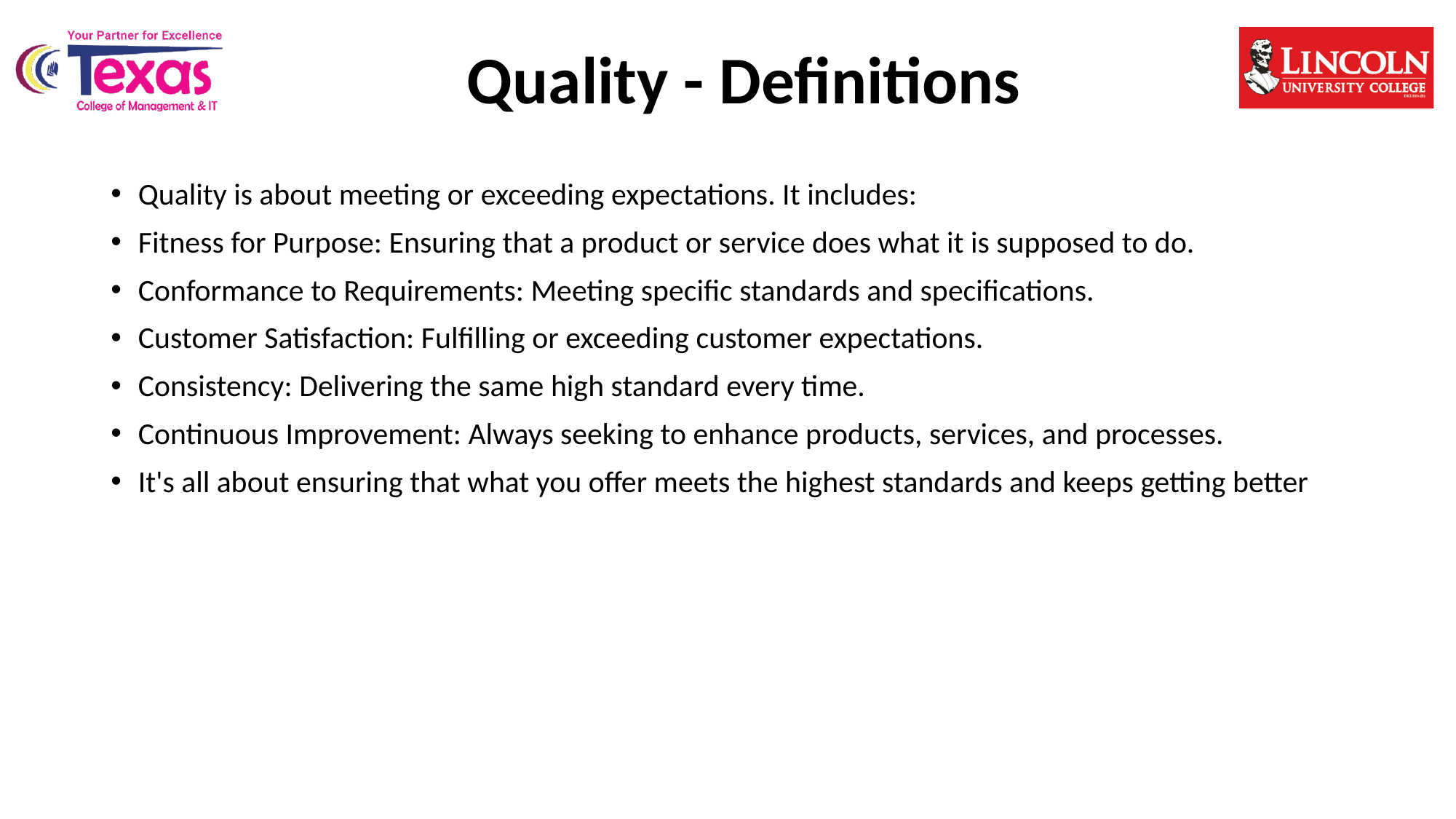

# Quality - Definitions
Quality is about meeting or exceeding expectations. It includes:
Fitness for Purpose: Ensuring that a product or service does what it is supposed to do.
Conformance to Requirements: Meeting specific standards and specifications.
Customer Satisfaction: Fulfilling or exceeding customer expectations.
Consistency: Delivering the same high standard every time.
Continuous Improvement: Always seeking to enhance products, services, and processes.
It's all about ensuring that what you offer meets the highest standards and keeps getting better